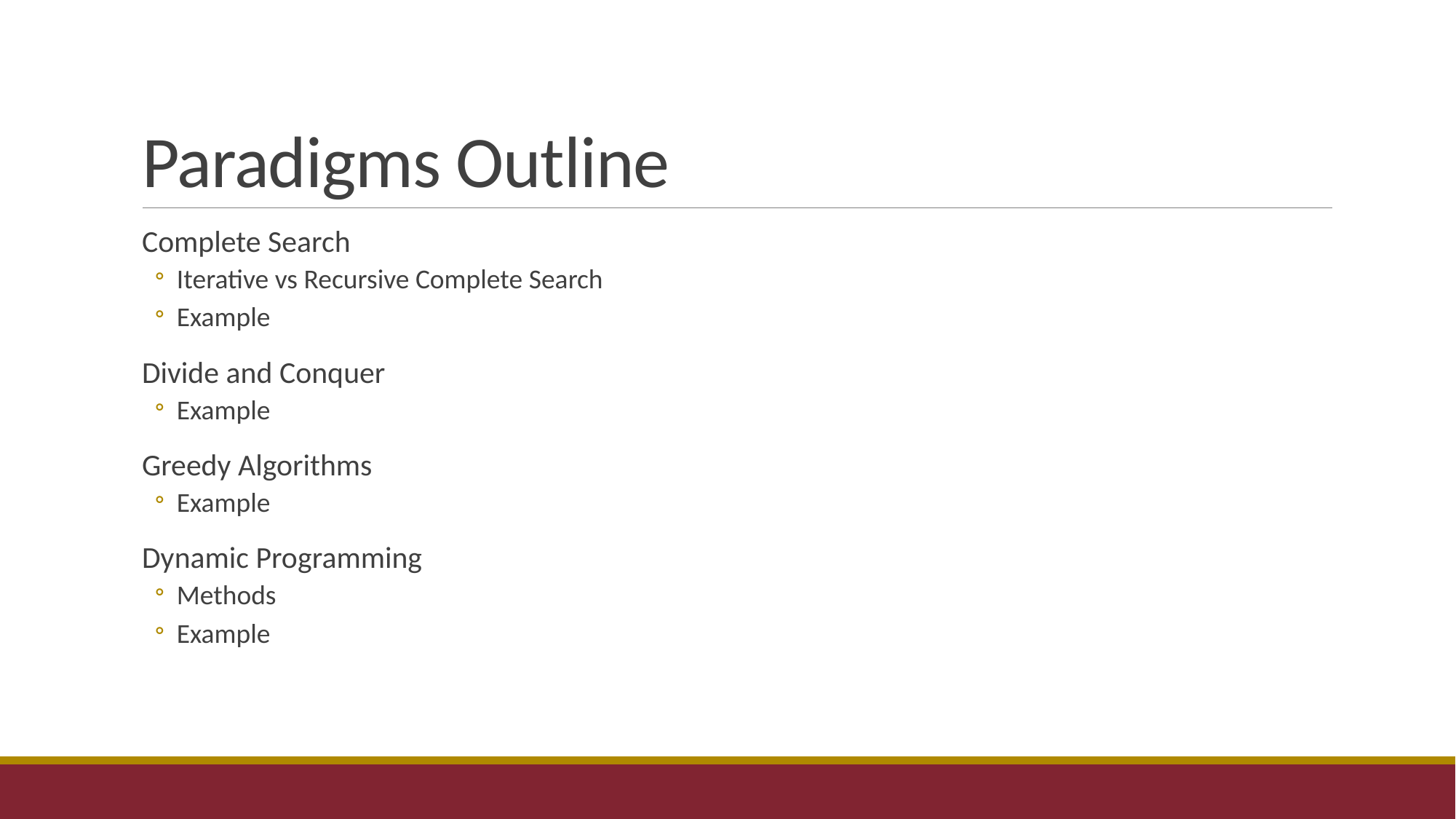

# Paradigms Outline
Complete Search
Iterative vs Recursive Complete Search
Example
Divide and Conquer
Example
Greedy Algorithms
Example
Dynamic Programming
Methods
Example